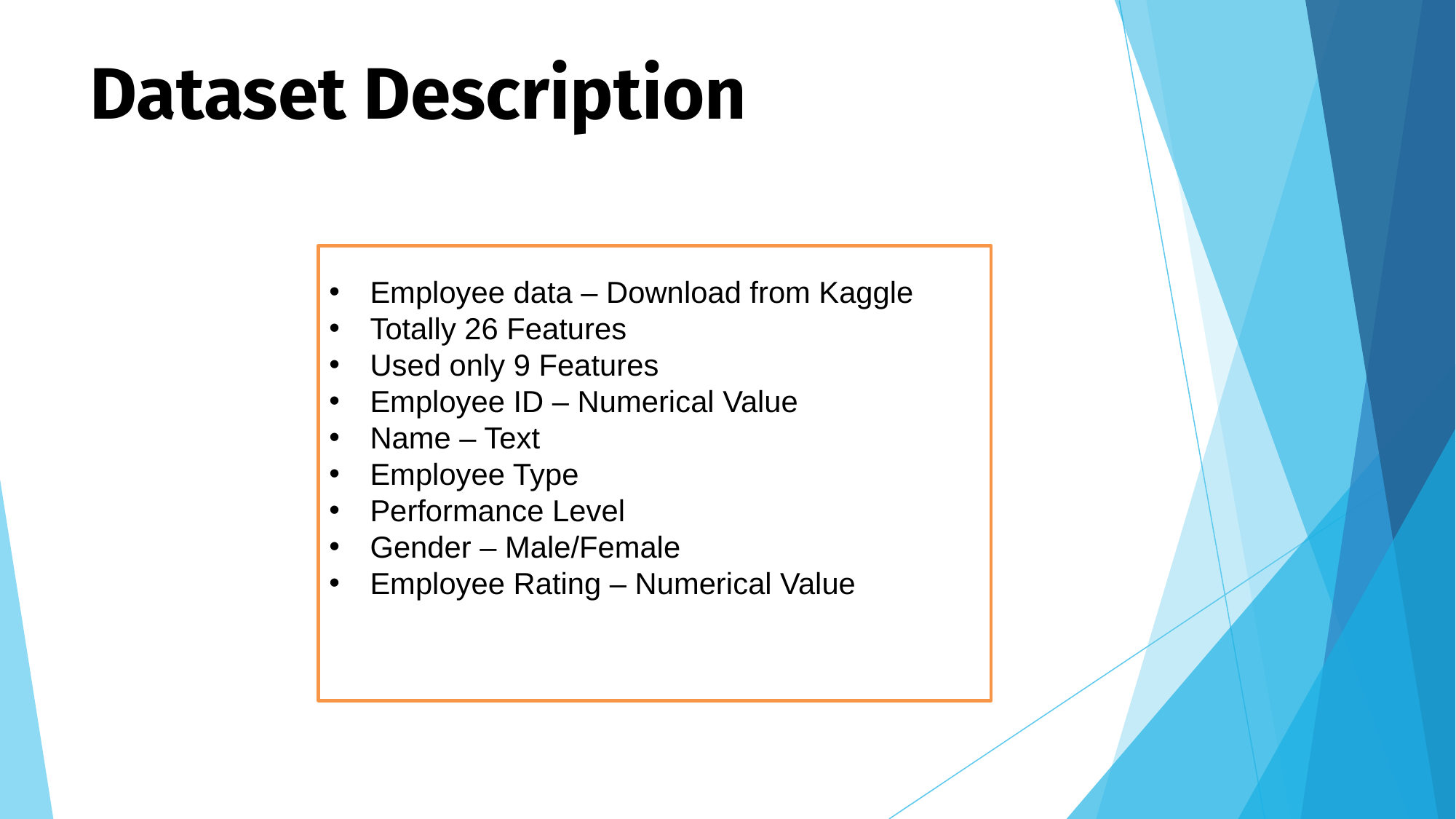

# Dataset Description
Employee data – Download from Kaggle
Totally 26 Features
Used only 9 Features
Employee ID – Numerical Value
Name – Text
Employee Type
Performance Level
Gender – Male/Female
Employee Rating – Numerical Value